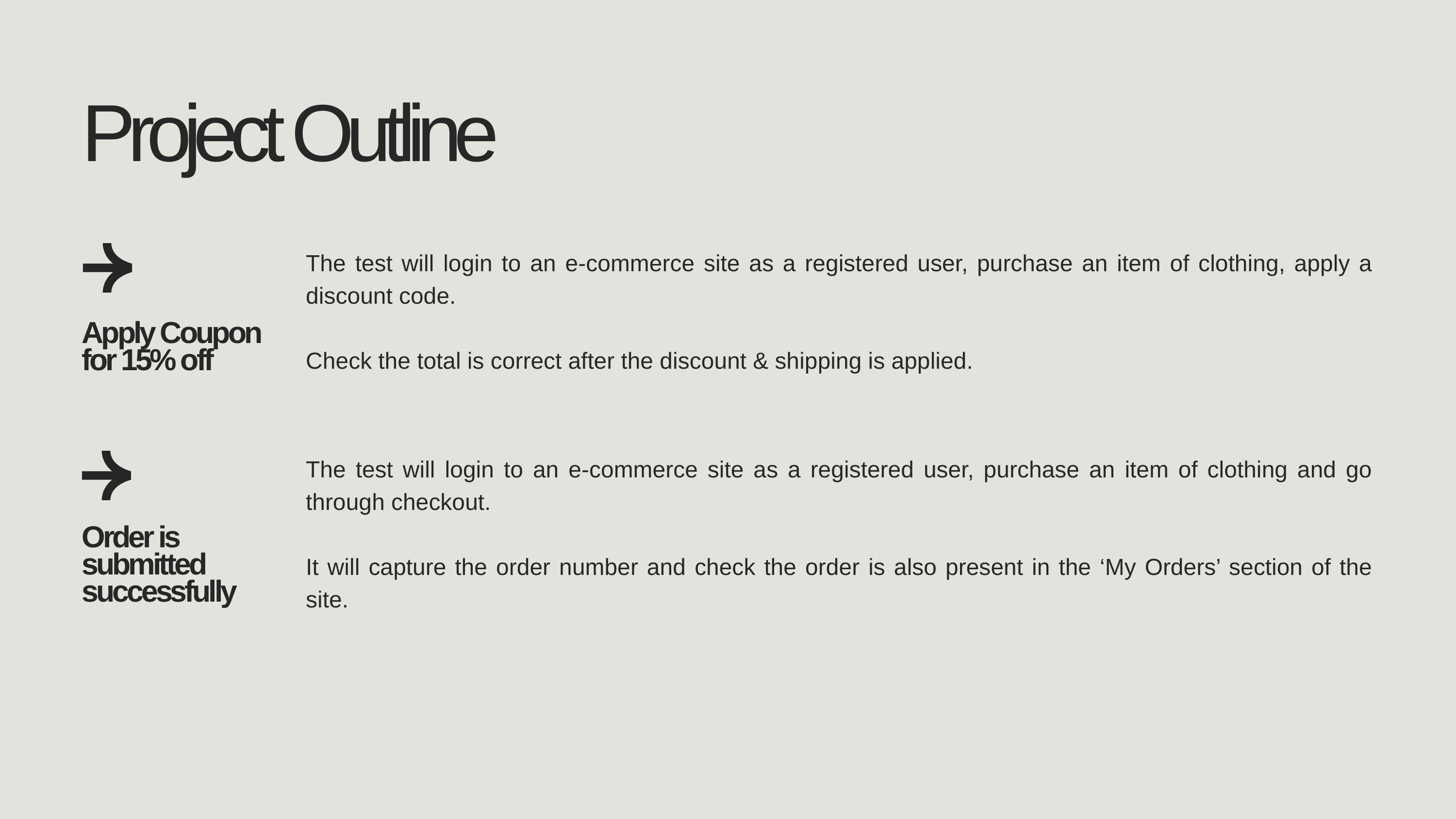

Project Outline

The test will login to an e-commerce site as a registered user, purchase an item of clothing, apply a discount code.

Check the total is correct after the discount & shipping is applied.
Apply Coupon for 15% off
The test will login to an e-commerce site as a registered user, purchase an item of clothing and go through checkout.

It will capture the order number and check the order is also present in the ‘My Orders’ section of the site.

Order is submitted successfully